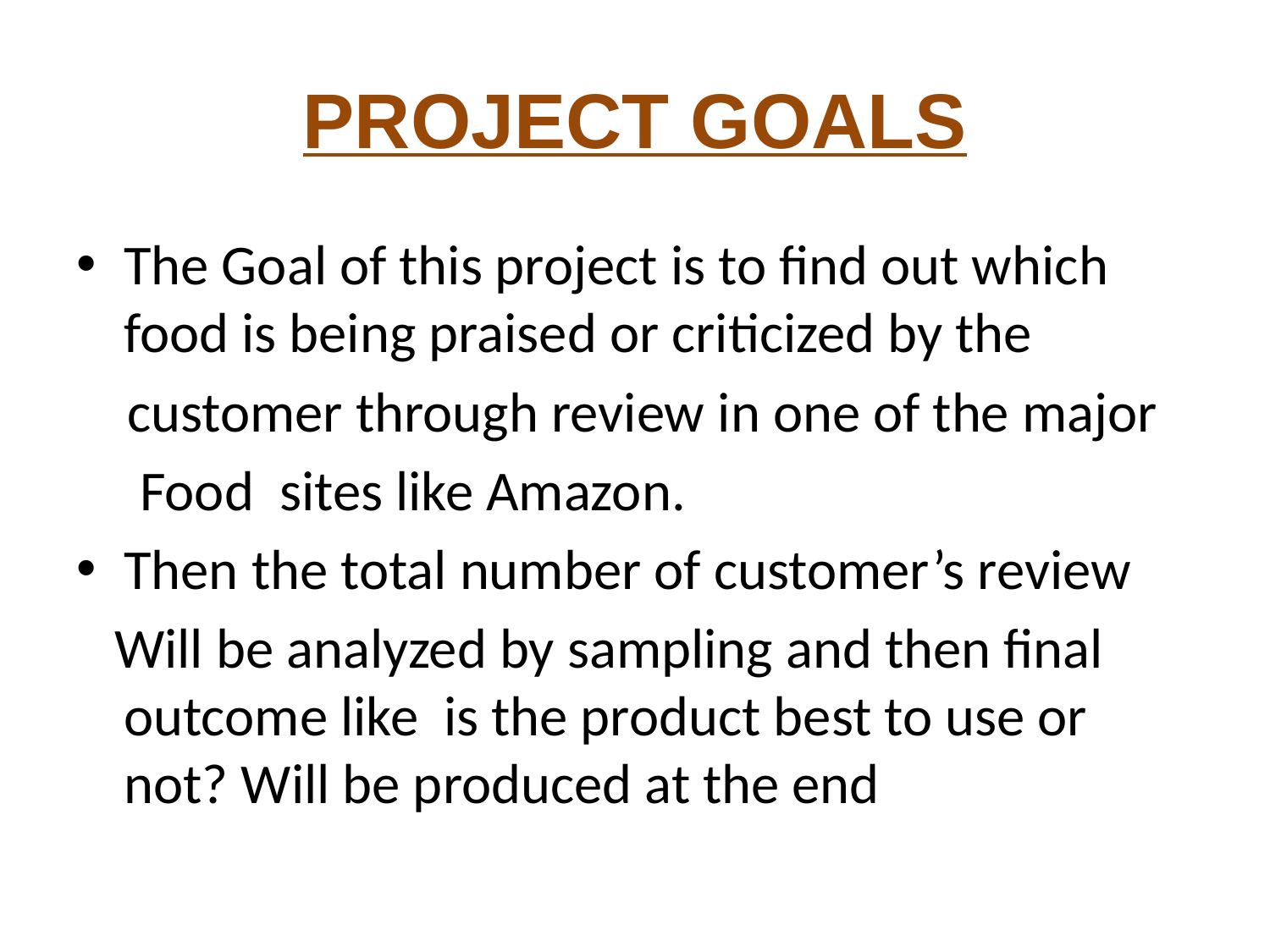

# PROJECT GOALS
The Goal of this project is to find out which food is being praised or criticized by the
    customer through review in one of the major
     Food  sites like Amazon.
Then the total number of customer’s review
   Will be analyzed by sampling and then final outcome like  is the product best to use or not? Will be produced at the end